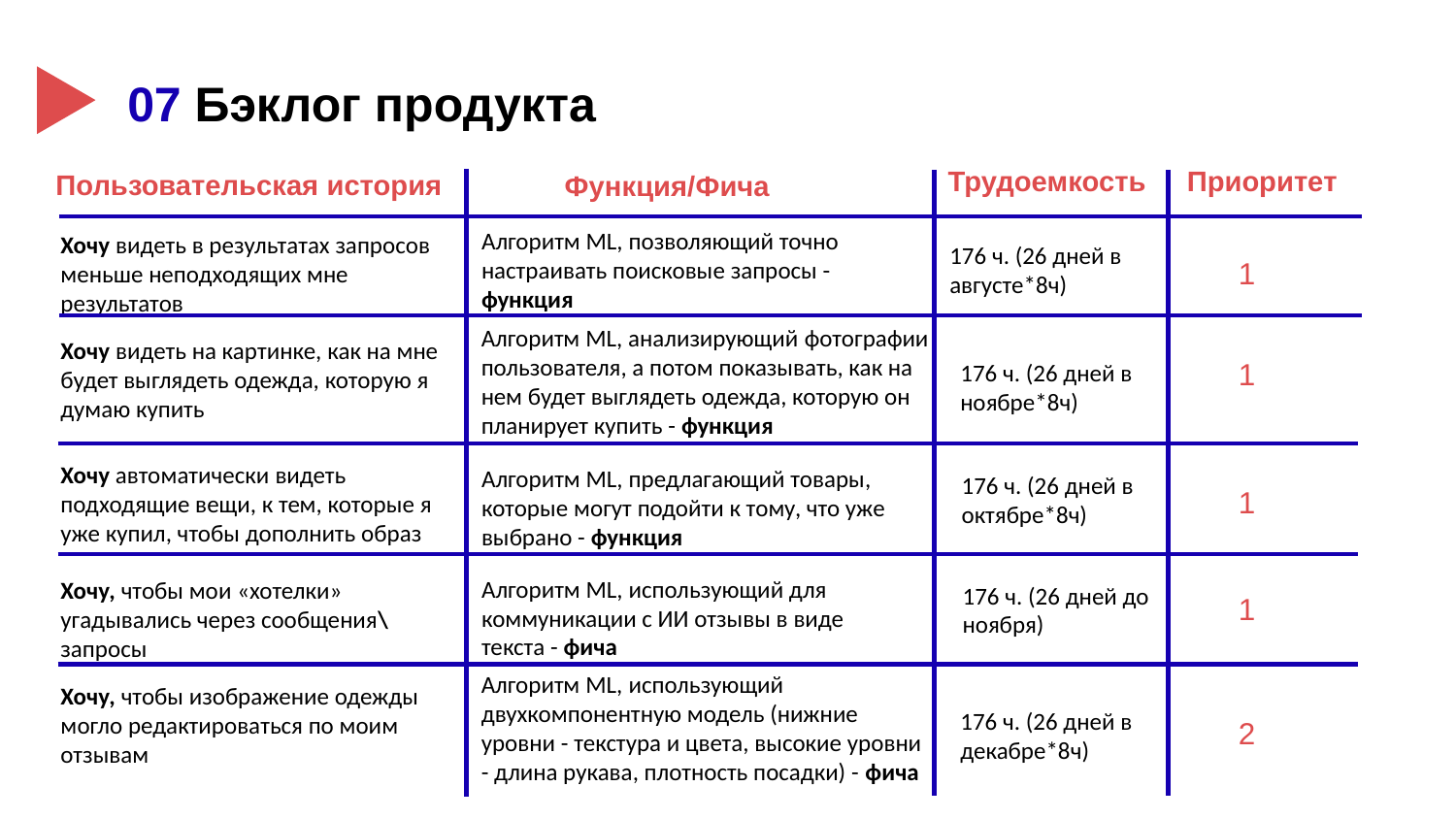

# 07 Бэклог продукта

Трудоемкость
Приоритет
Пользовательская история
Функция/Фича

Алгоритм ML, позволяющий точно настраивать поисковые запросы - функция
Хочу видеть в результатах запросов меньше неподходящих мне результатов
176 ч. (26 дней в августе*8ч)
1

Алгоритм ML, анализирующий фотографии пользователя, а потом показывать, как на нем будет выглядеть одежда, которую он планирует купить - функция
Хочу видеть на картинке, как на мне будет выглядеть одежда, которую я думаю купить
1
176 ч. (26 дней в ноябре*8ч)

Хочу автоматически видеть подходящие вещи, к тем, которые я уже купил, чтобы дополнить образ
Алгоритм ML, предлагающий товары, которые могут подойти к тому, что уже выбрано - функция
176 ч. (26 дней в октябре*8ч)
1

Алгоритм ML, использующий для коммуникации с ИИ отзывы в виде текста - фича
Хочу, чтобы мои «хотелки» угадывались через сообщения\запросы
176 ч. (26 дней до ноября)
1
Алгоритм ML, использующий двухкомпонентную модель (нижние уровни - текстура и цвета, высокие уровни - длина рукава, плотность посадки) - фича

Хочу, чтобы изображение одежды могло редактироваться по моим отзывам
176 ч. (26 дней в декабре*8ч)
2